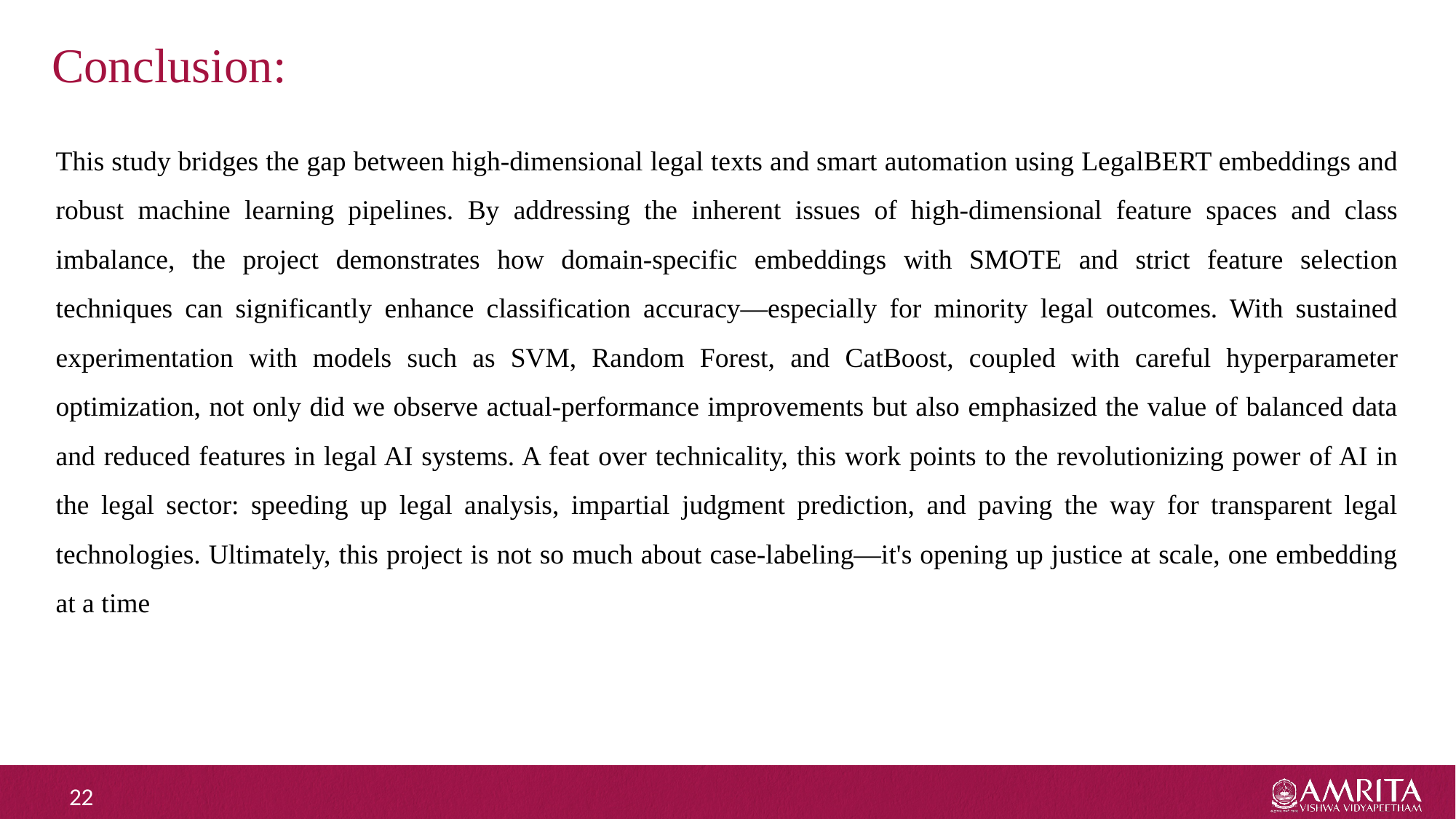

# Conclusion:
This study bridges the gap between high-dimensional legal texts and smart automation using LegalBERT embeddings and robust machine learning pipelines. By addressing the inherent issues of high-dimensional feature spaces and class imbalance, the project demonstrates how domain-specific embeddings with SMOTE and strict feature selection techniques can significantly enhance classification accuracy—especially for minority legal outcomes. With sustained experimentation with models such as SVM, Random Forest, and CatBoost, coupled with careful hyperparameter optimization, not only did we observe actual-performance improvements but also emphasized the value of balanced data and reduced features in legal AI systems. A feat over technicality, this work points to the revolutionizing power of AI in the legal sector: speeding up legal analysis, impartial judgment prediction, and paving the way for transparent legal technologies. Ultimately, this project is not so much about case-labeling—it's opening up justice at scale, one embedding at a time
22